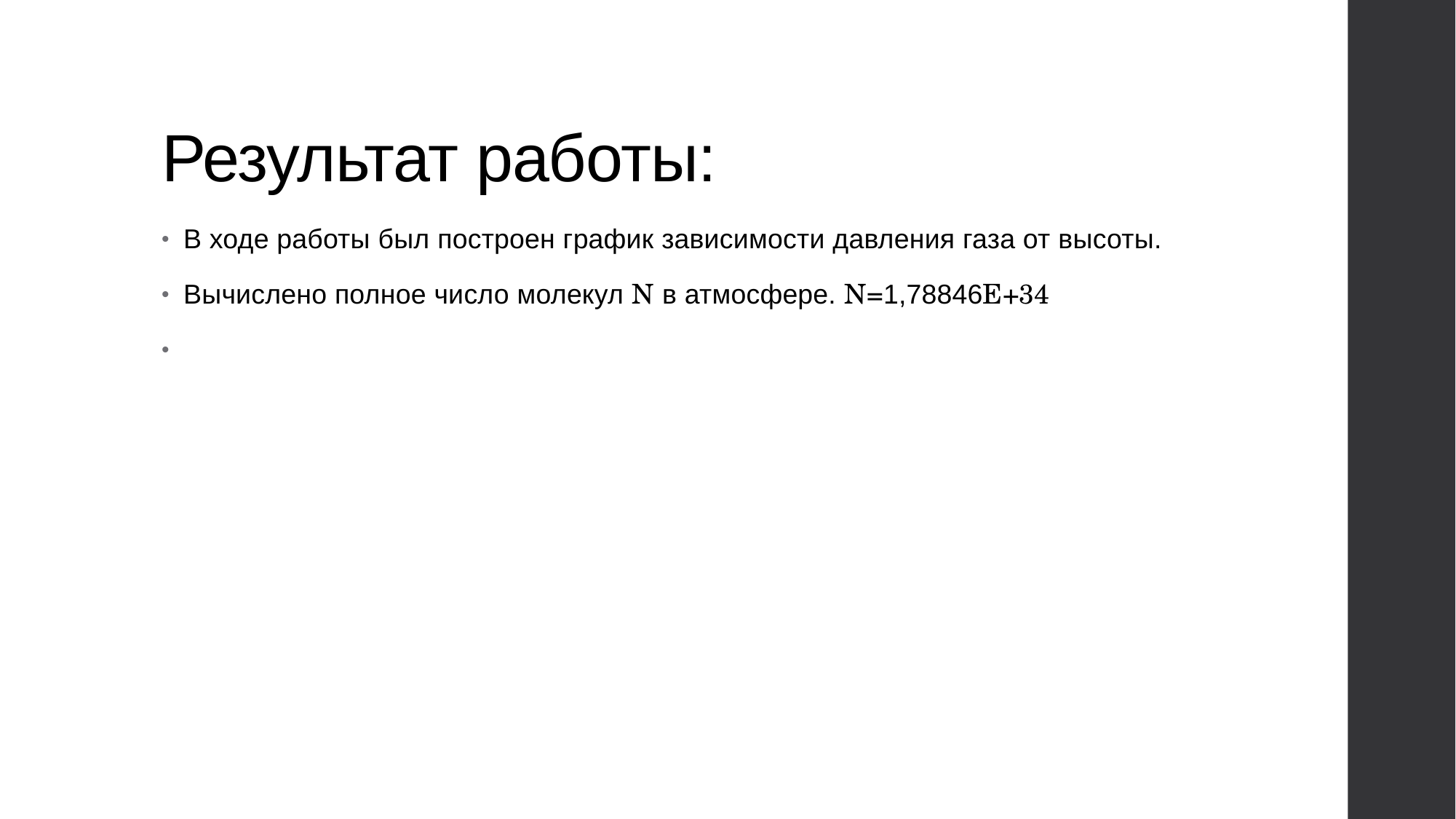

# Результат работы:
В ходе работы был построен график зависимости давления газа от высоты.
Вычислено полное число молекул N в атмосфере. N=1,78846E+34